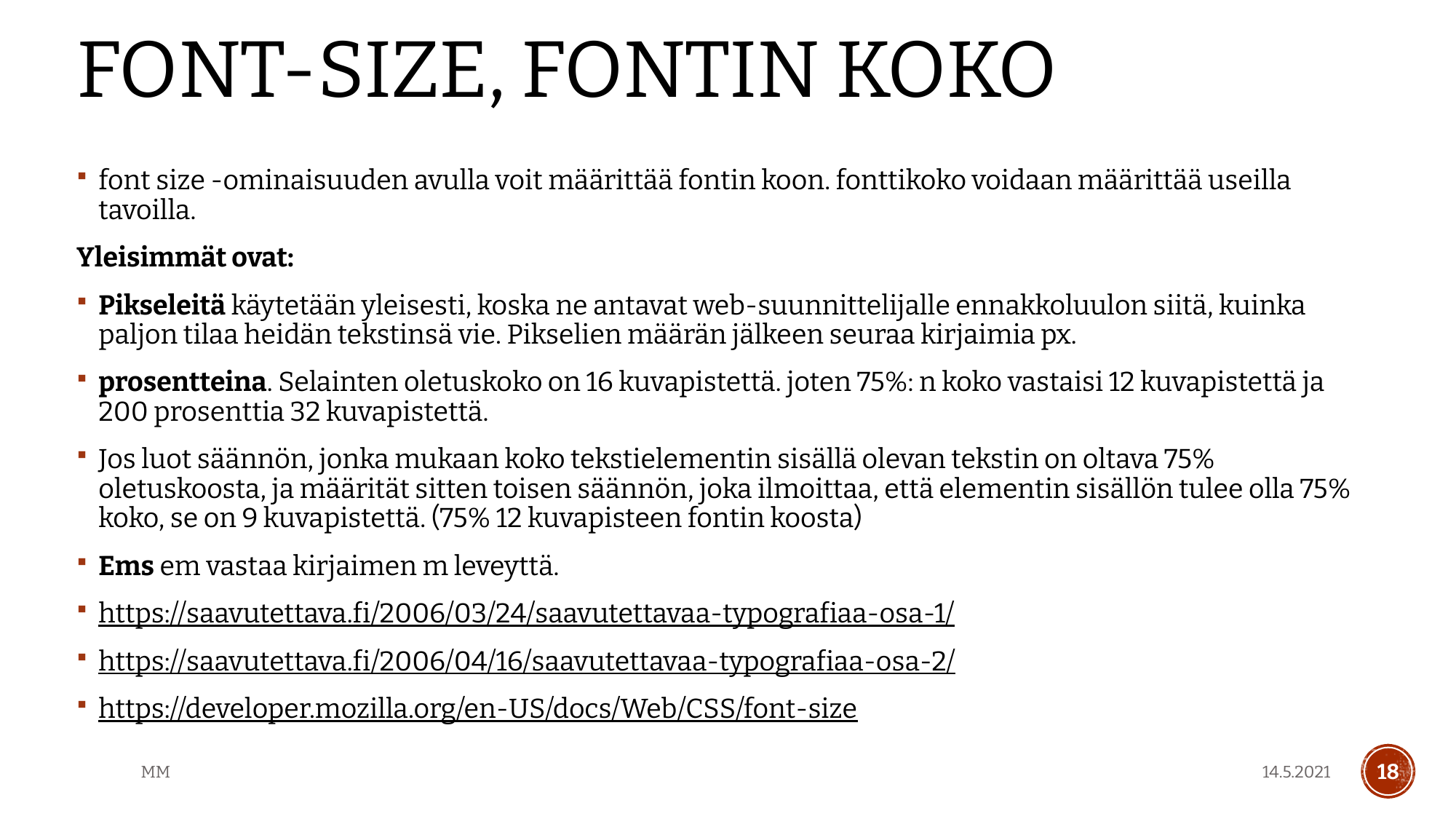

# font-size, fontin koko
font size -ominaisuuden avulla voit määrittää fontin koon. fonttikoko voidaan määrittää useilla tavoilla.
Yleisimmät ovat:
Pikseleitä käytetään yleisesti, koska ne antavat web-suunnittelijalle ennakkoluulon siitä, kuinka paljon tilaa heidän tekstinsä vie. Pikselien määrän jälkeen seuraa kirjaimia px.
prosentteina. Selainten oletuskoko on 16 kuvapistettä. joten 75%: n koko vastaisi 12 kuvapistettä ja 200 prosenttia 32 kuvapistettä.
Jos luot säännön, jonka mukaan koko tekstielementin sisällä olevan tekstin on oltava 75% oletuskoosta, ja määrität sitten toisen säännön, joka ilmoittaa, että elementin sisällön tulee olla 75% koko, se on 9 kuvapistettä. (75% 12 kuvapisteen fontin koosta)
Ems em vastaa kirjaimen m leveyttä.
https://saavutettava.fi/2006/03/24/saavutettavaa-typografiaa-osa-1/
https://saavutettava.fi/2006/04/16/saavutettavaa-typografiaa-osa-2/
https://developer.mozilla.org/en-US/docs/Web/CSS/font-size

MM
14.5.2021
18